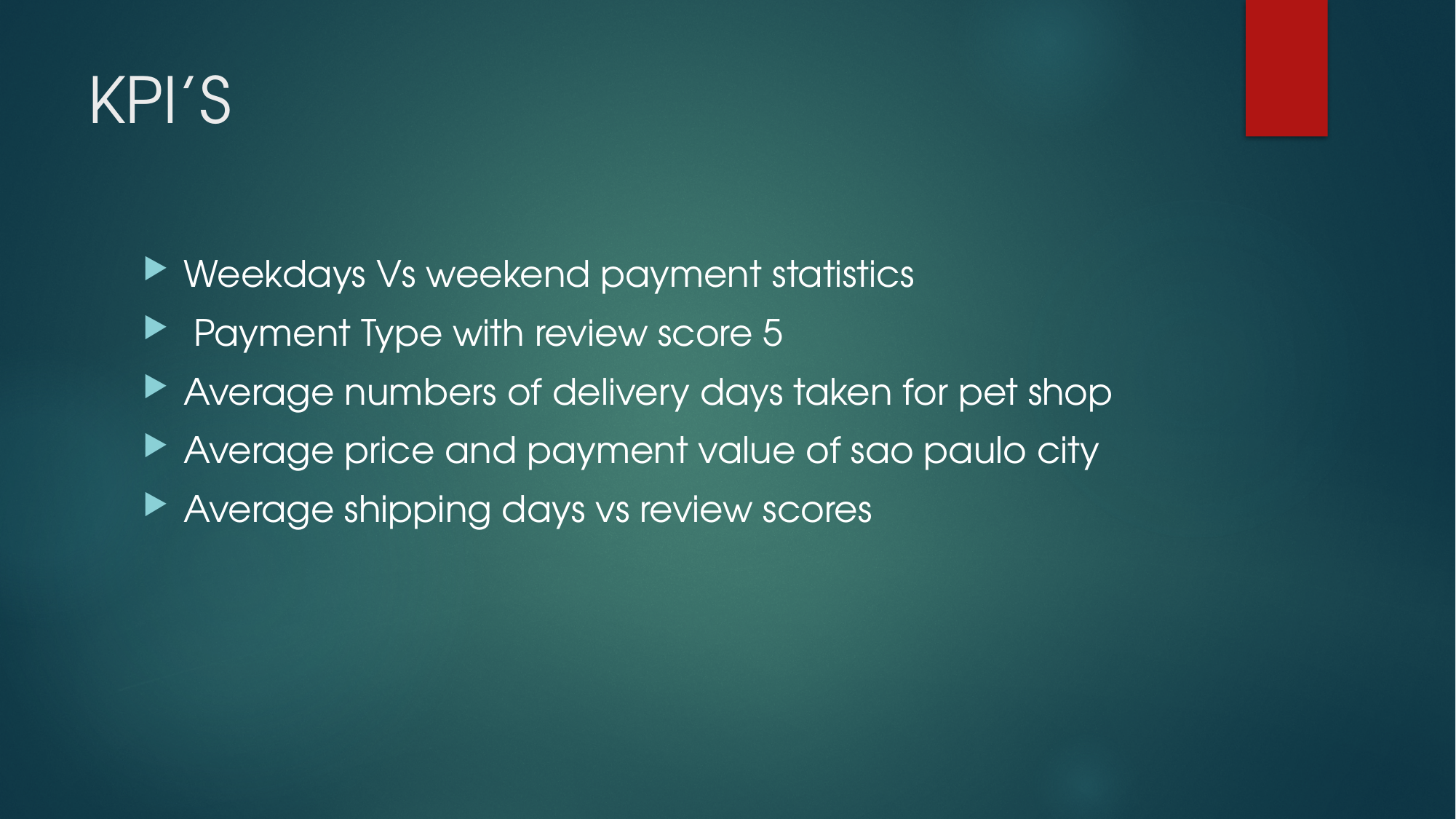

# KPI’S
Weekdays Vs weekend payment statistics
 Payment Type with review score 5
Average numbers of delivery days taken for pet shop
Average price and payment value of sao paulo city
Average shipping days vs review scores